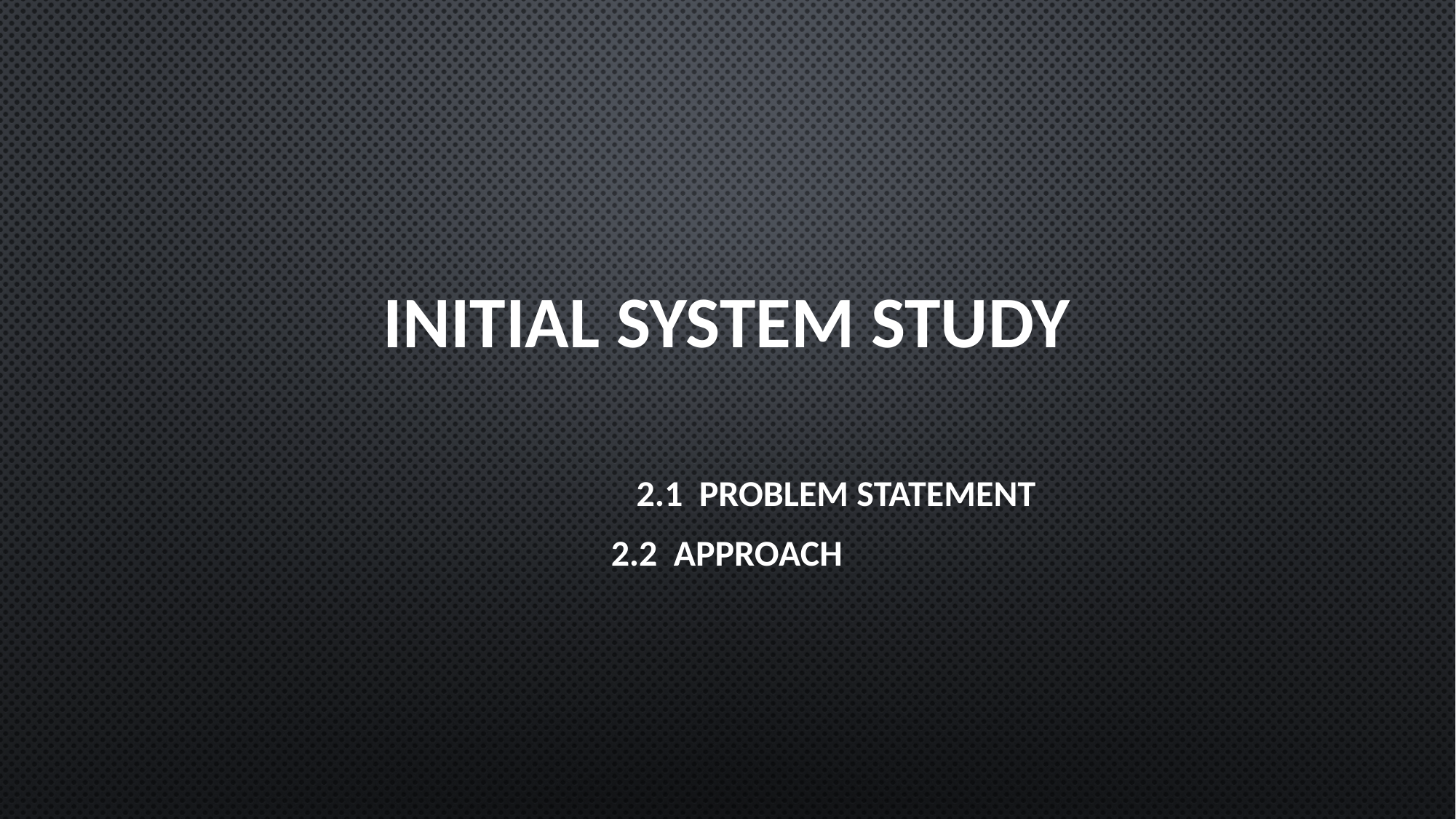

# INITIAL SYSTEM STUDY
		2.1  Problem Statement
2.2  Approach